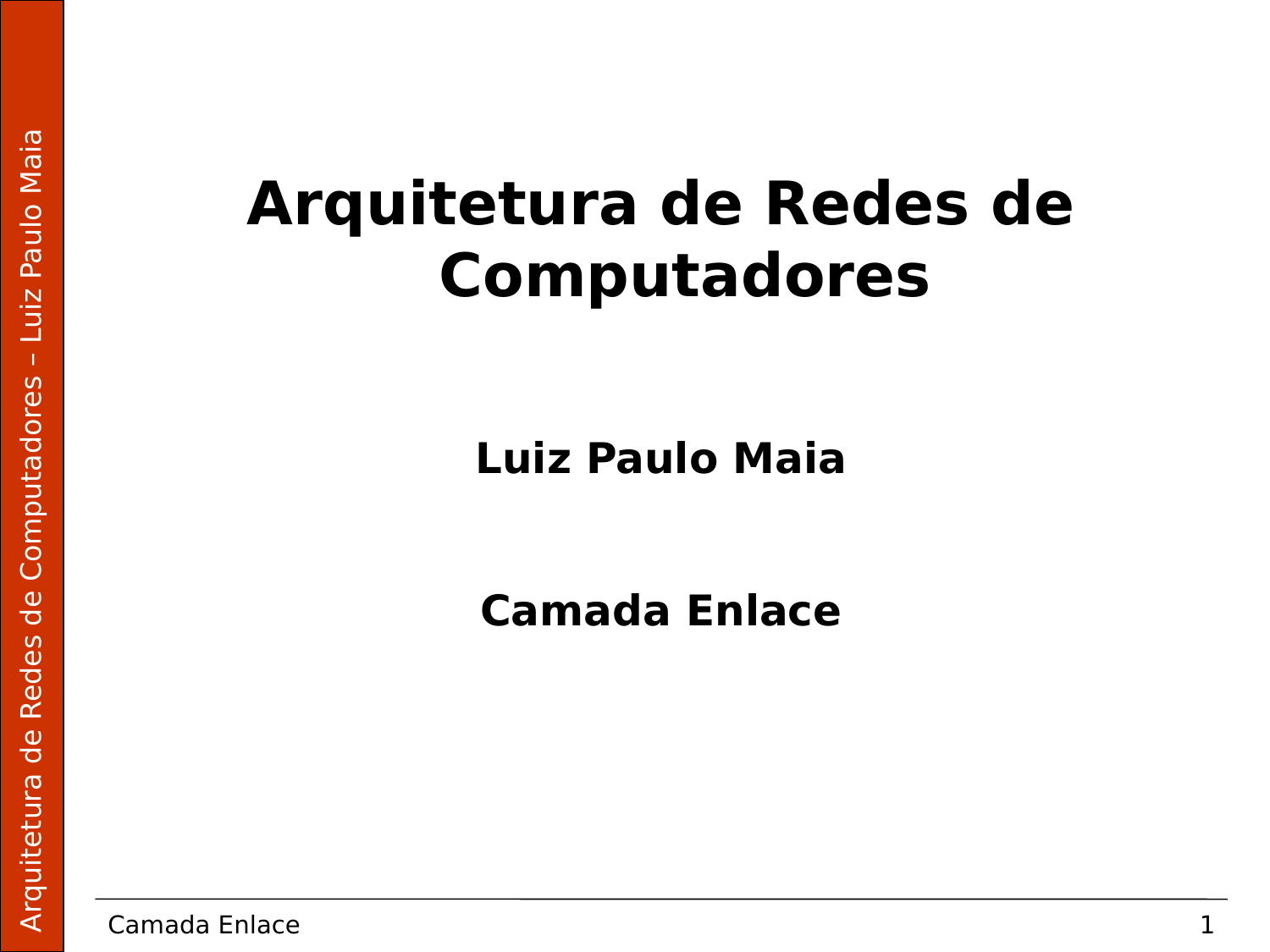

Arquitetura de Redes de Computadores

Luiz Paulo Maia

Camada Enlace